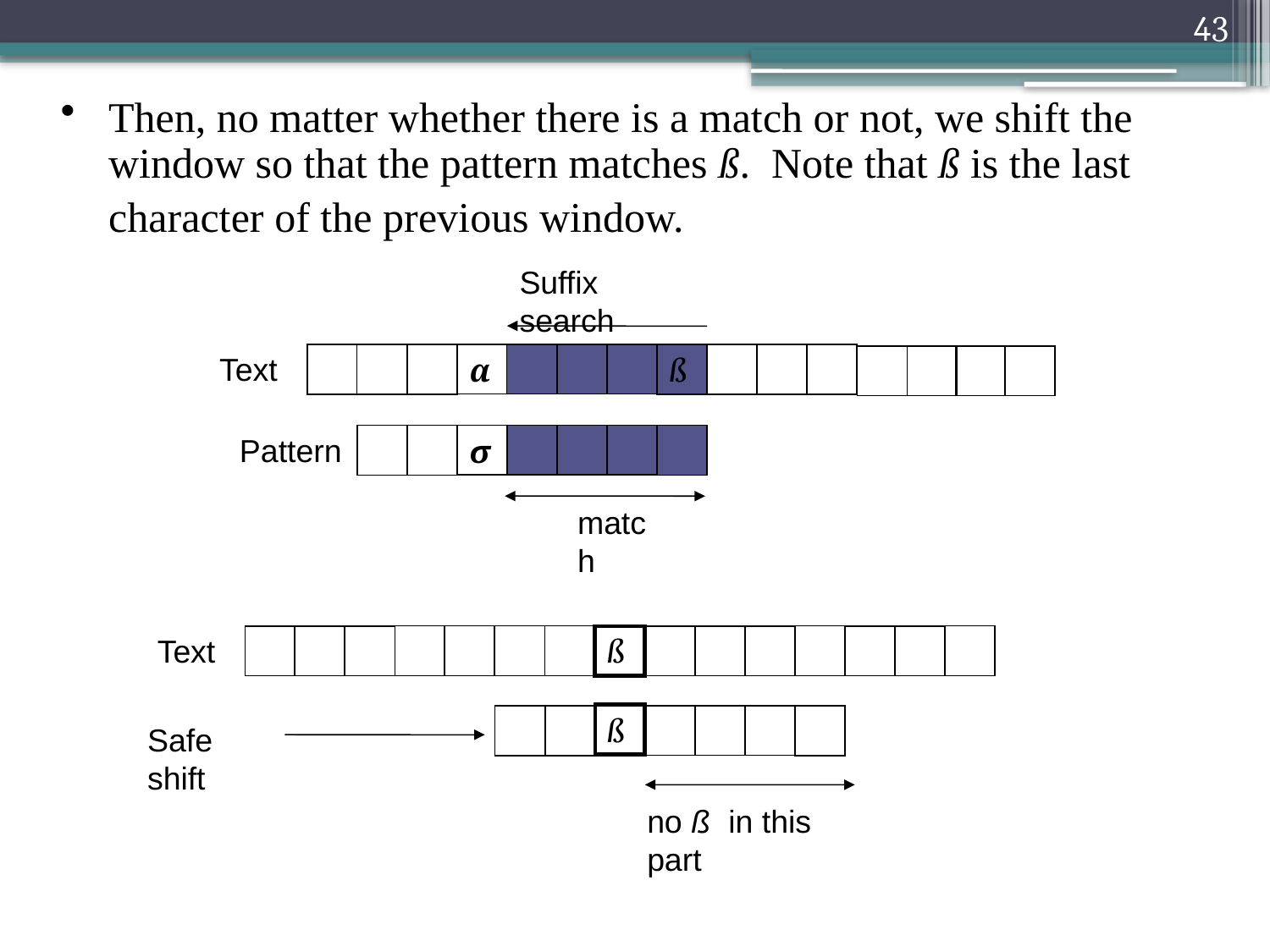

43
Then, no matter whether there is a match or not, we shift the window so that the pattern matches ß.  Note that ß is the last
	character of the previous window.
Suffix search

Text

α

ß

Pattern
σ

match
Text
ß

ß

Safe shift

no ß  in this part